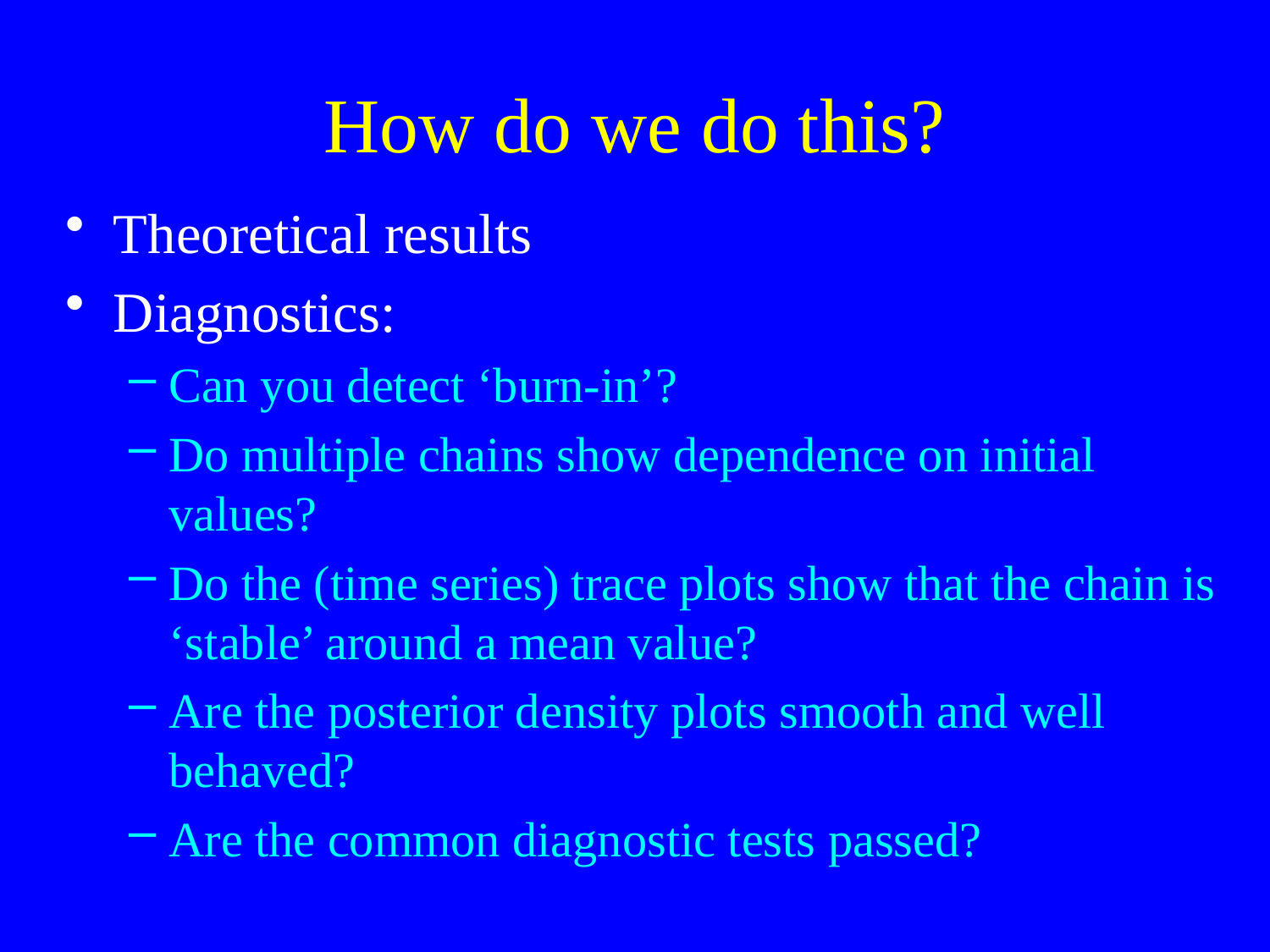

# How do we do this?
Theoretical results
Diagnostics:
Can you detect ‘burn-in’?
Do multiple chains show dependence on initial values?
Do the (time series) trace plots show that the chain is ‘stable’ around a mean value?
Are the posterior density plots smooth and well behaved?
Are the common diagnostic tests passed?